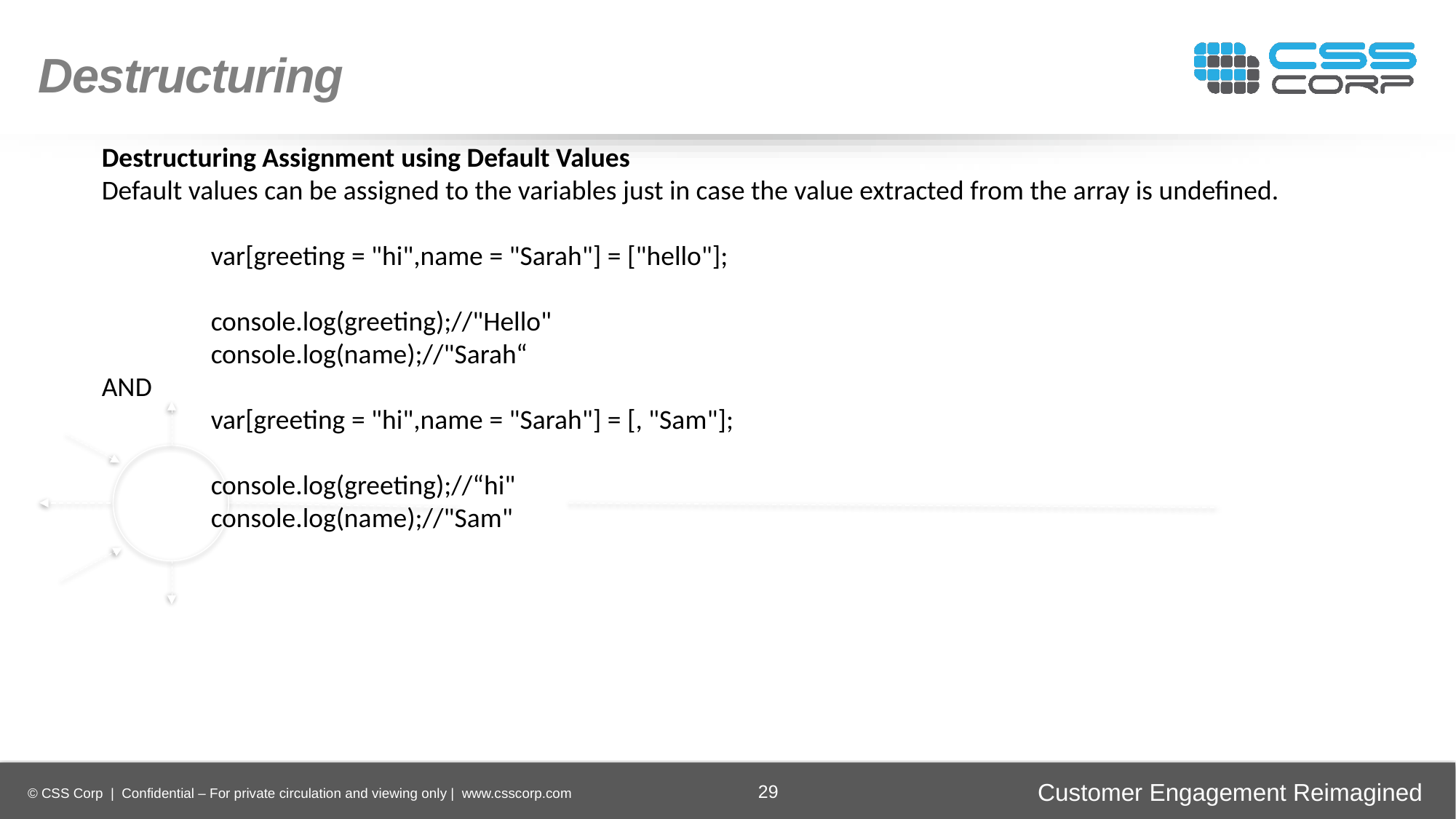

Destructuring
Destructuring Assignment using Default Values
Default values can be assigned to the variables just in case the value extracted from the array is undefined.

	var[greeting = "hi",name = "Sarah"] = ["hello"];

    	console.log(greeting);//"Hello"
    	console.log(name);//"Sarah“
AND
	var[greeting = "hi",name = "Sarah"] = [, "Sam"];

    	console.log(greeting);//“hi"
    	console.log(name);//"Sam"

Enhancing
Operational Efficiency

Faster Time-to-Market

Digital
Transformation

Securing Brand and Customer Trust

29